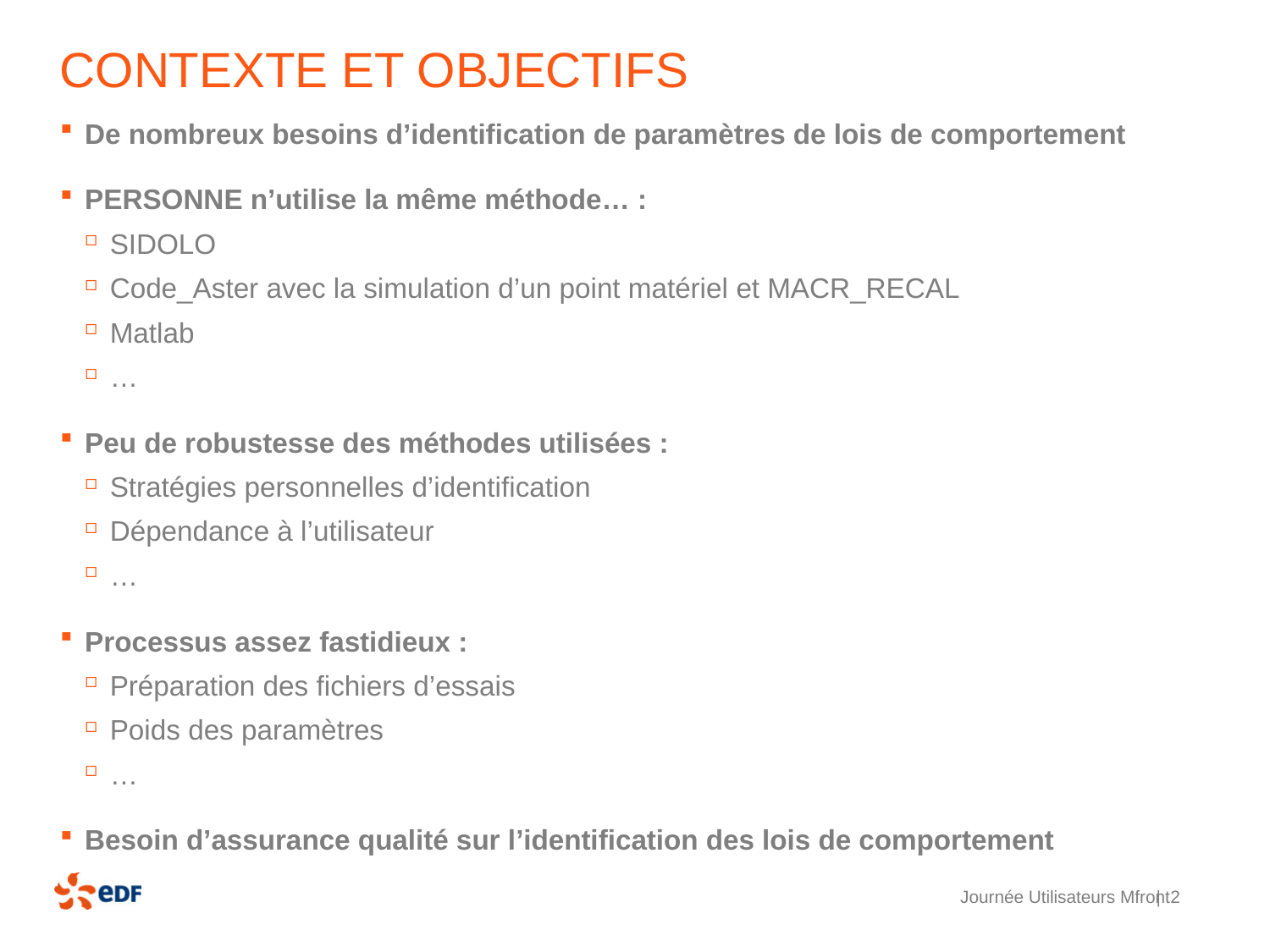

# Contexte et objectifs
De nombreux besoins d’identification de paramètres de lois de comportement
PERSONNE n’utilise la même méthode… :
SIDOLO
Code_Aster avec la simulation d’un point matériel et MACR_RECAL
Matlab
…
Peu de robustesse des méthodes utilisées :
Stratégies personnelles d’identification
Dépendance à l’utilisateur
…
Processus assez fastidieux :
Préparation des fichiers d’essais
Poids des paramètres
…
Besoin d’assurance qualité sur l’identification des lois de comportement

Journée Utilisateurs Mfront